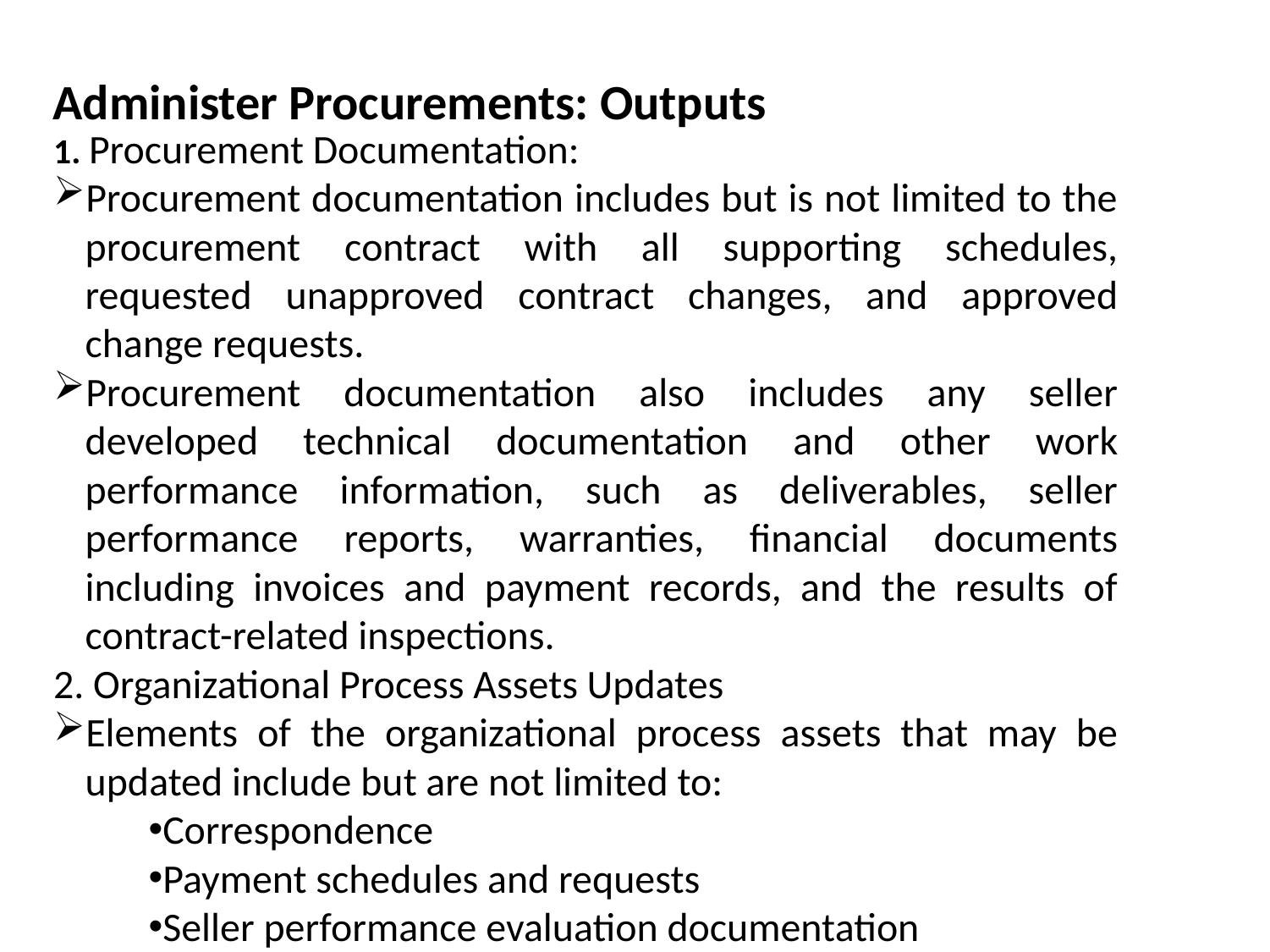

Administer Procurements: Outputs
1. Procurement Documentation:
Procurement documentation includes but is not limited to the procurement contract with all supporting schedules, requested unapproved contract changes, and approved change requests.
Procurement documentation also includes any seller developed technical documentation and other work performance information, such as deliverables, seller performance reports, warranties, financial documents including invoices and payment records, and the results of contract-related inspections.
2. Organizational Process Assets Updates
Elements of the organizational process assets that may be updated include but are not limited to:
Correspondence
Payment schedules and requests
Seller performance evaluation documentation